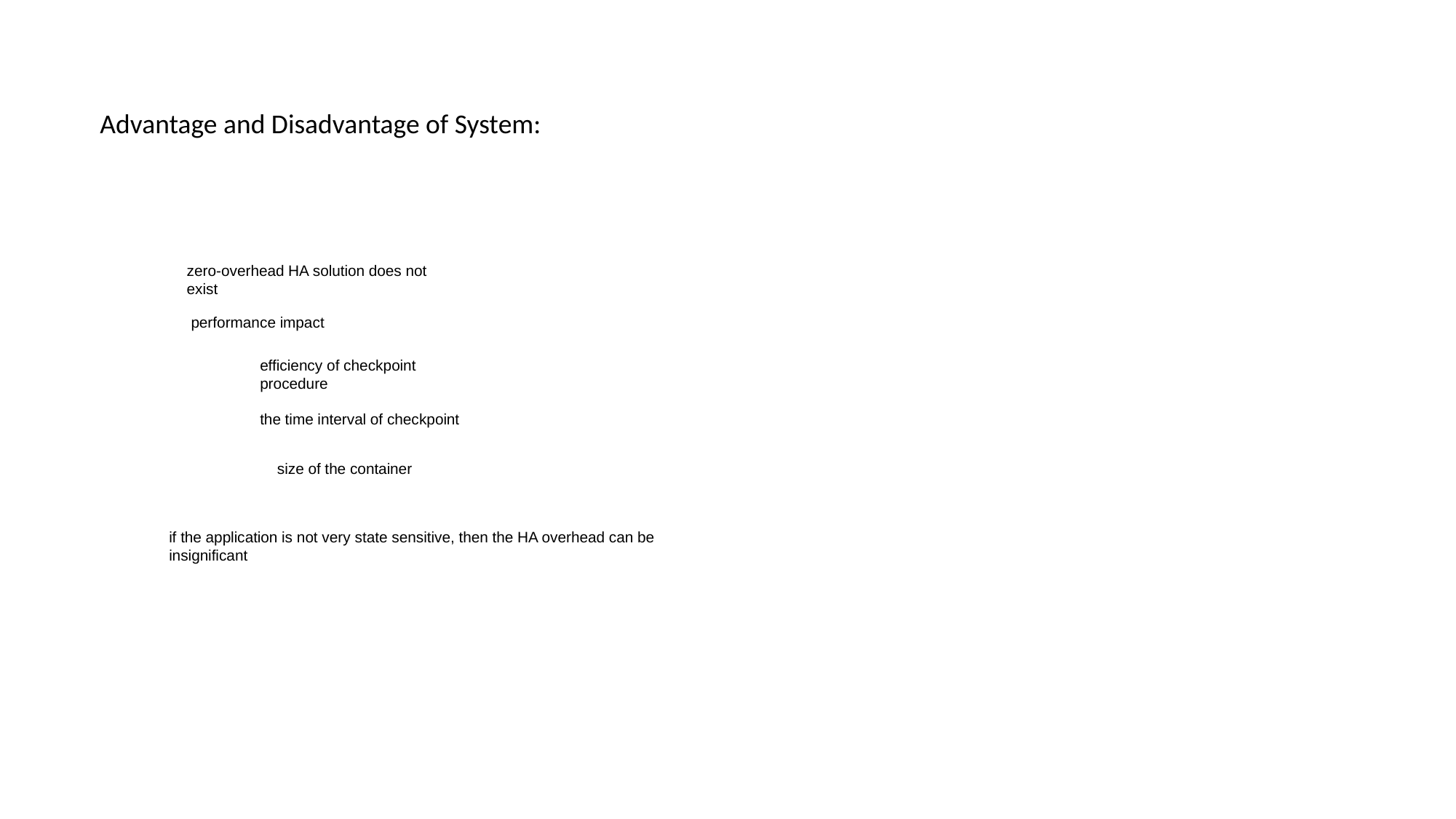

Advantage and Disadvantage of System:
zero-overhead HA solution does not exist
performance impact
efficiency of checkpoint procedure
the time interval of checkpoint
size of the container
if the application is not very state sensitive, then the HA overhead can be insignificant